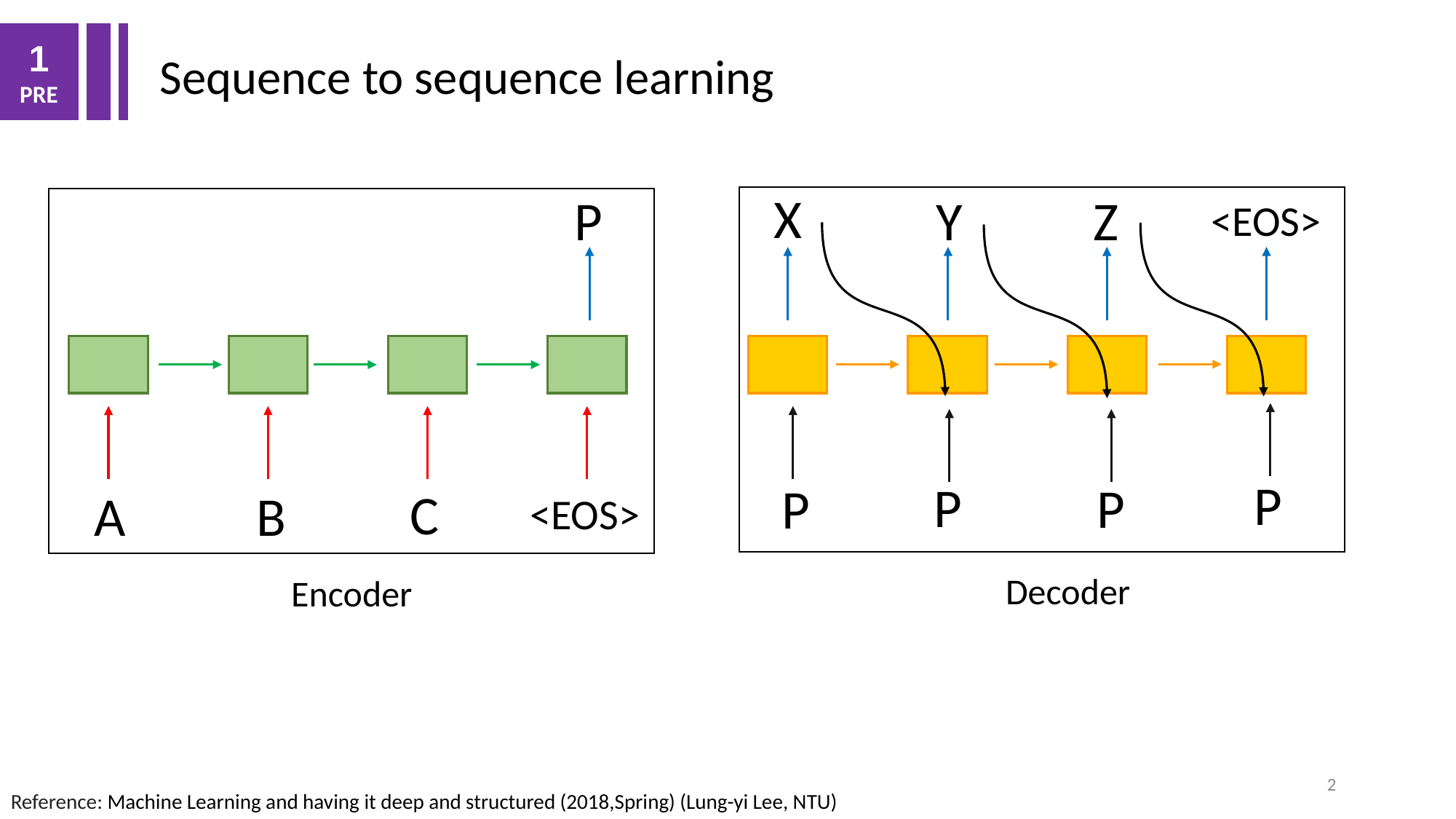

1
PRE

Sequence to sequence learning
X
P
Y
Z

<EOS>

P
P
P
P
C
A
B
<EOS>
Decoder
Encoder
2
Reference: Machine Learning and having it deep and structured (2018,Spring) (Lung-yi Lee, NTU)